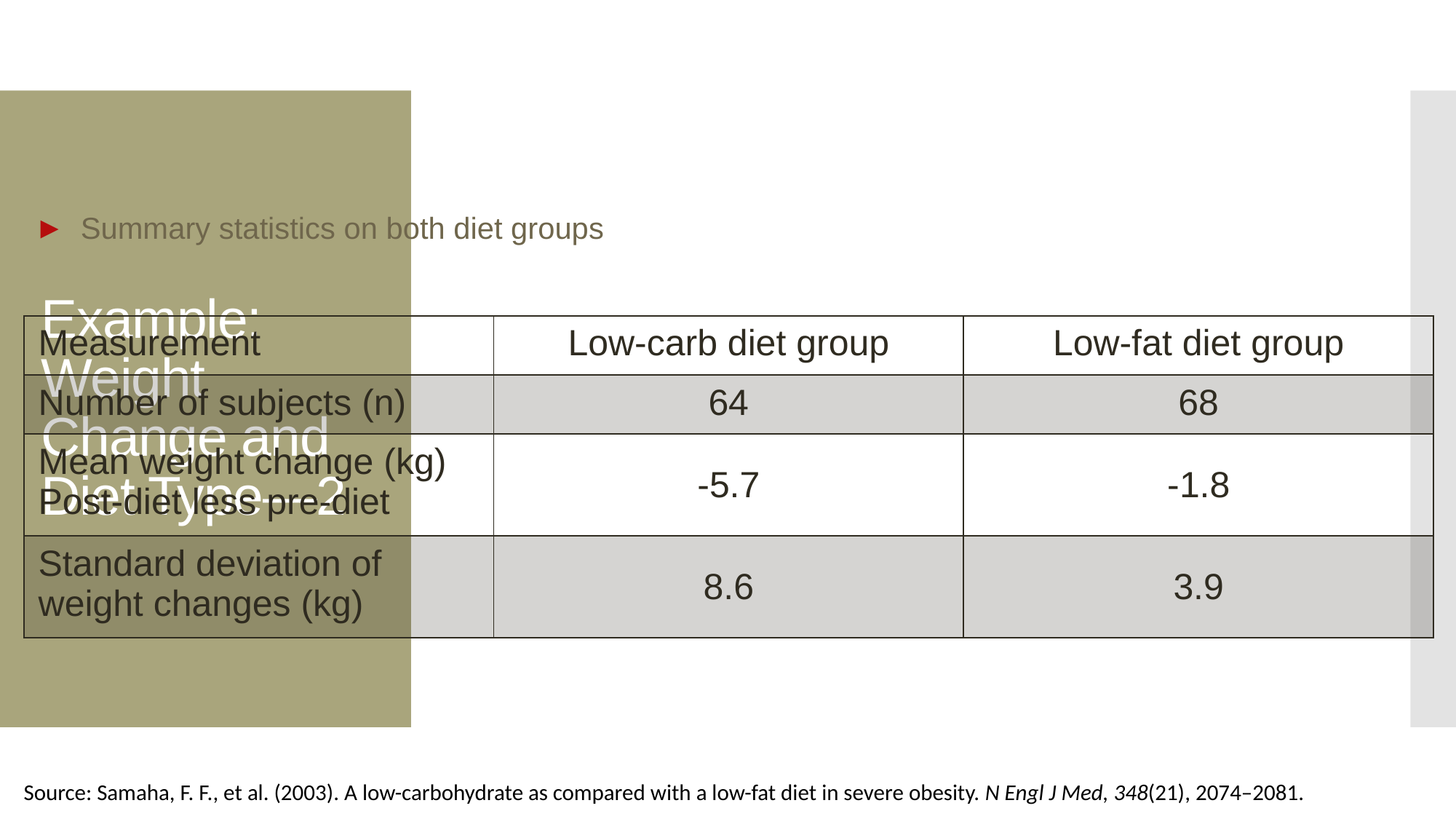

# Example: Weight Change and Diet Type—2
Summary statistics on both diet groups
| Measurement | Low-carb diet group | Low-fat diet group |
| --- | --- | --- |
| Number of subjects (n) | 64 | 68 |
| Mean weight change (kg) Post-diet less pre-diet | -5.7 | -1.8 |
| Standard deviation of weight changes (kg) | 8.6 | 3.9 |
Source: Samaha, F. F., et al. (2003). A low-carbohydrate as compared with a low-fat diet in severe obesity. N Engl J Med, 348(21), 2074–2081.